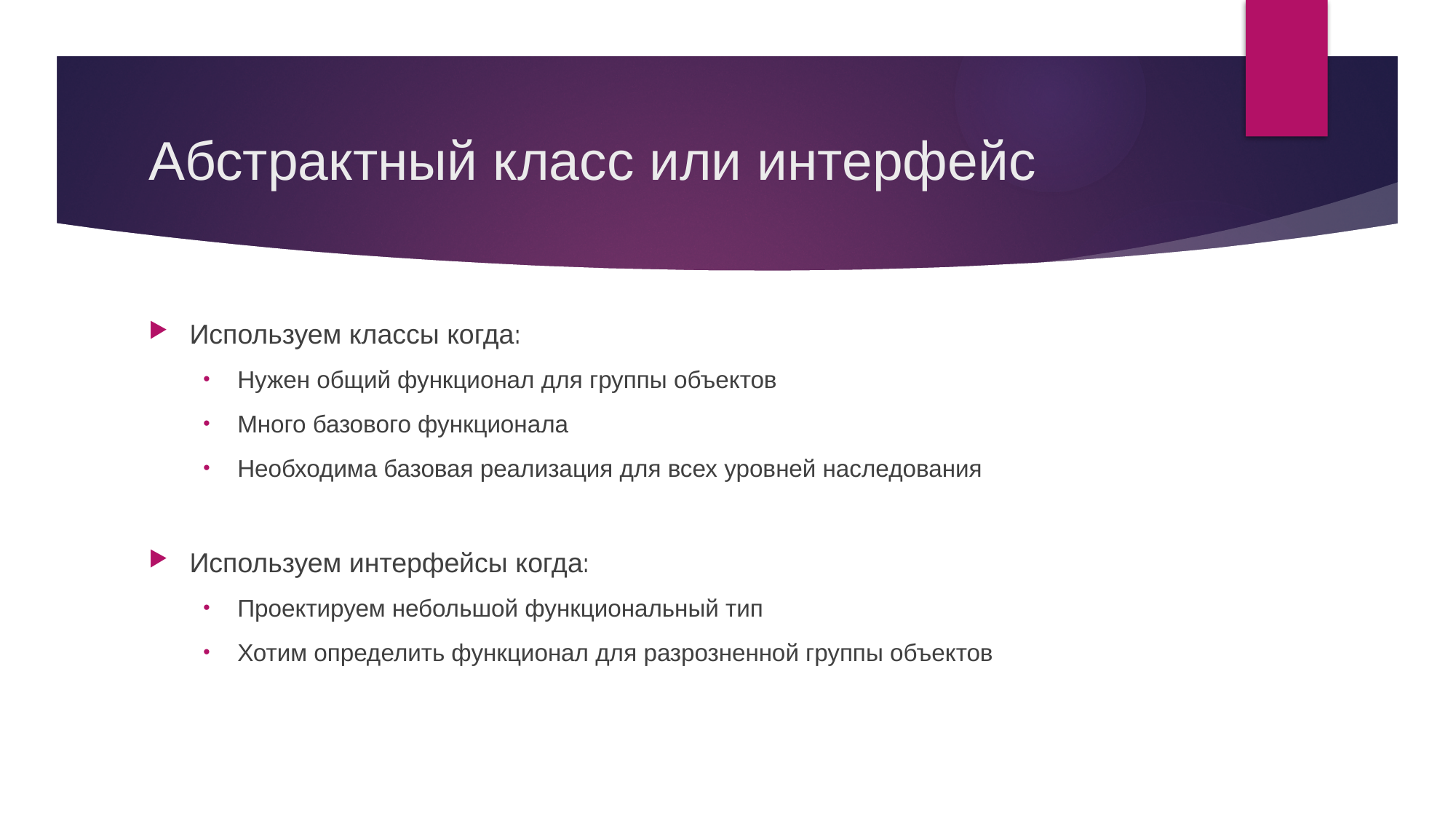

# Абстрактный класс или интерфейс
Используем классы когда:
Нужен общий функционал для группы объектов
Много базового функционала
Необходима базовая реализация для всех уровней наследования

Используем интерфейсы когда:
Проектируем небольшой функциональный тип
Хотим определить функционал для разрозненной группы объектов